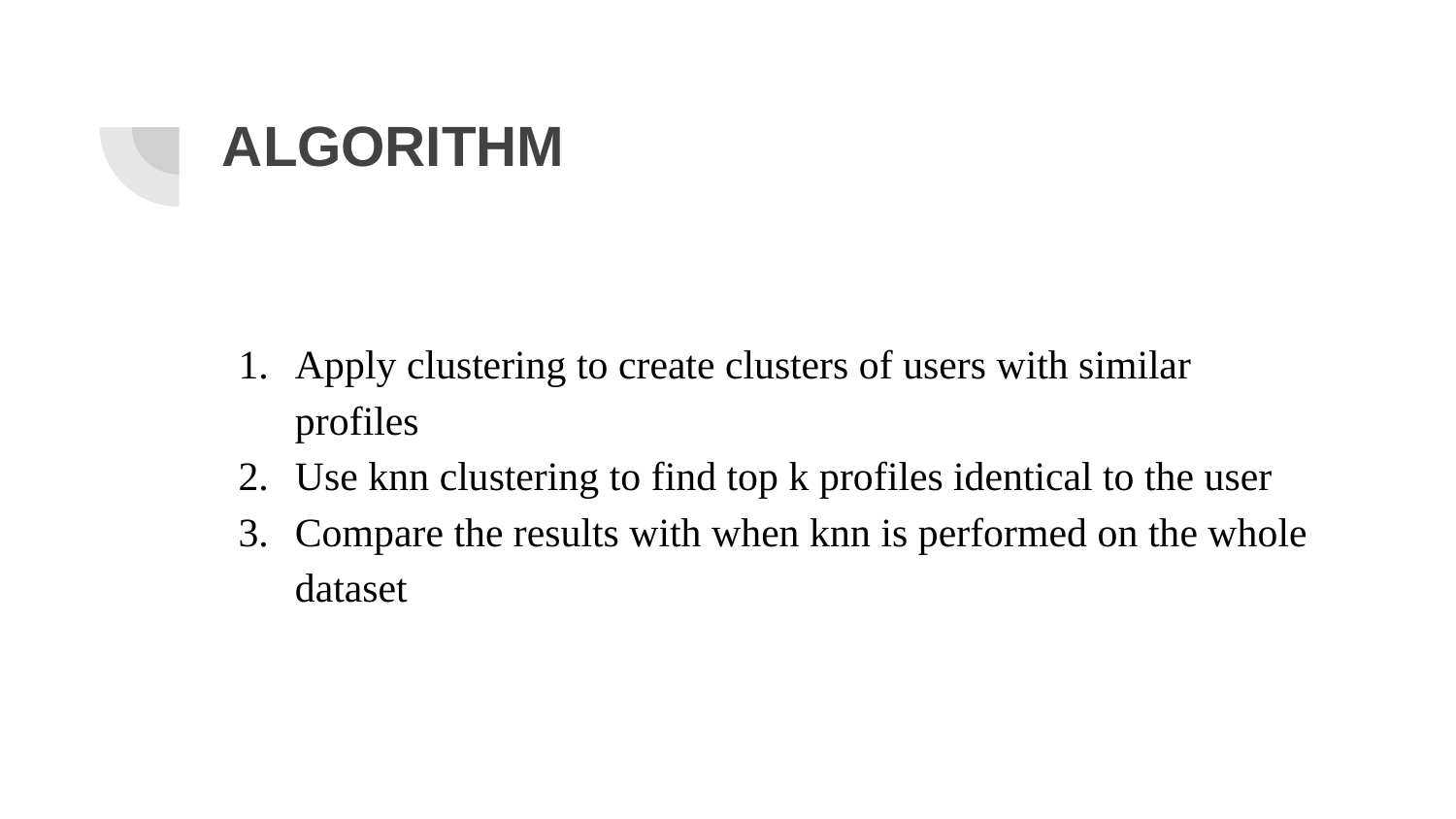

# ALGORITHM
Apply clustering to create clusters of users with similar profiles
Use knn clustering to find top k profiles identical to the user
Compare the results with when knn is performed on the whole dataset